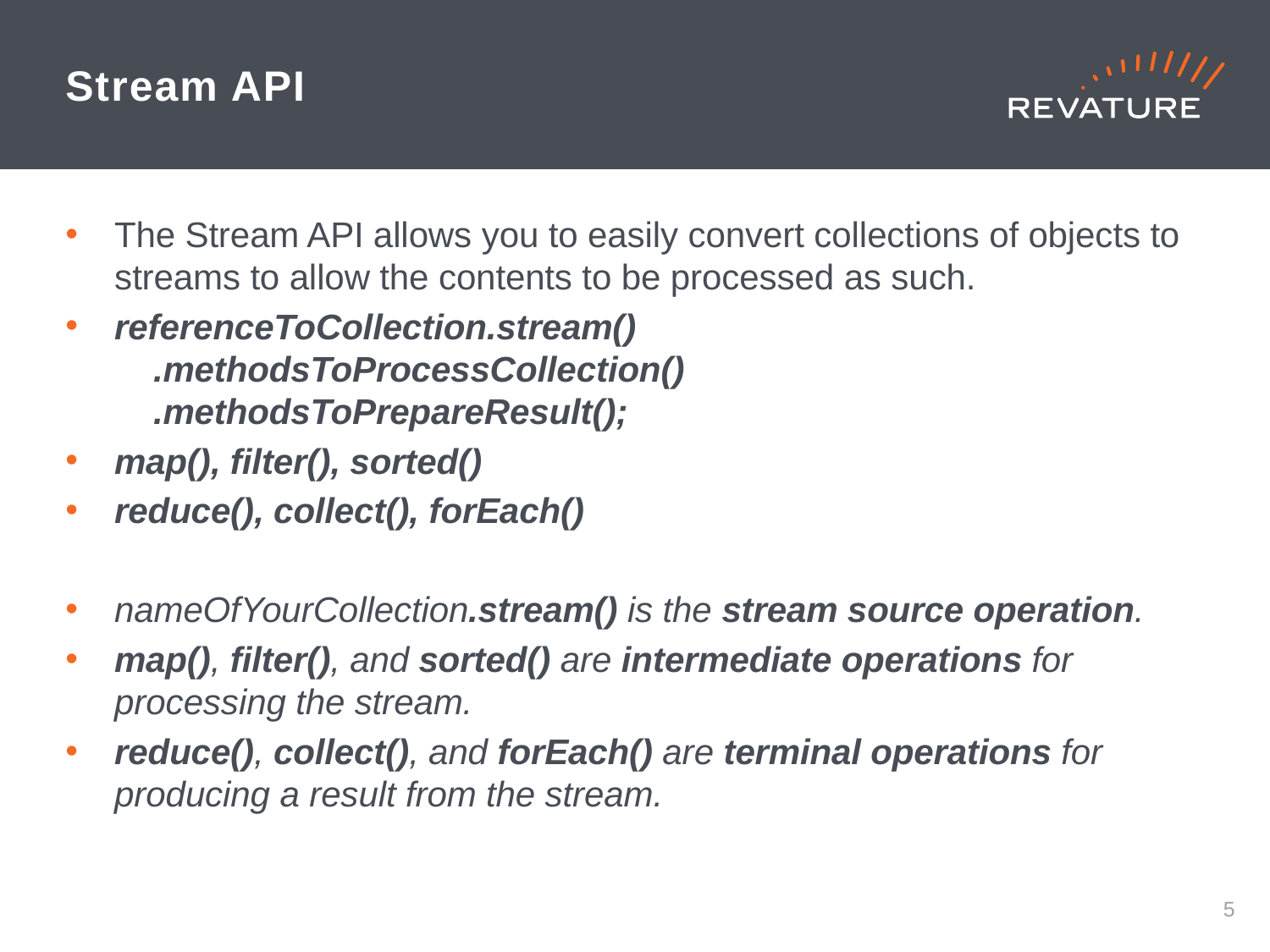

# Stream API
The Stream API allows you to easily convert collections of objects to streams to allow the contents to be processed as such.
referenceToCollection.stream()
    .methodsToProcessCollection()
    .methodsToPrepareResult();
map(), filter(), sorted()
reduce(), collect(), forEach()

nameOfYourCollection.stream() is the stream source operation.
map(), filter(), and sorted() are intermediate operations for processing the stream.
reduce(), collect(), and forEach() are terminal operations for producing a result from the stream.
5